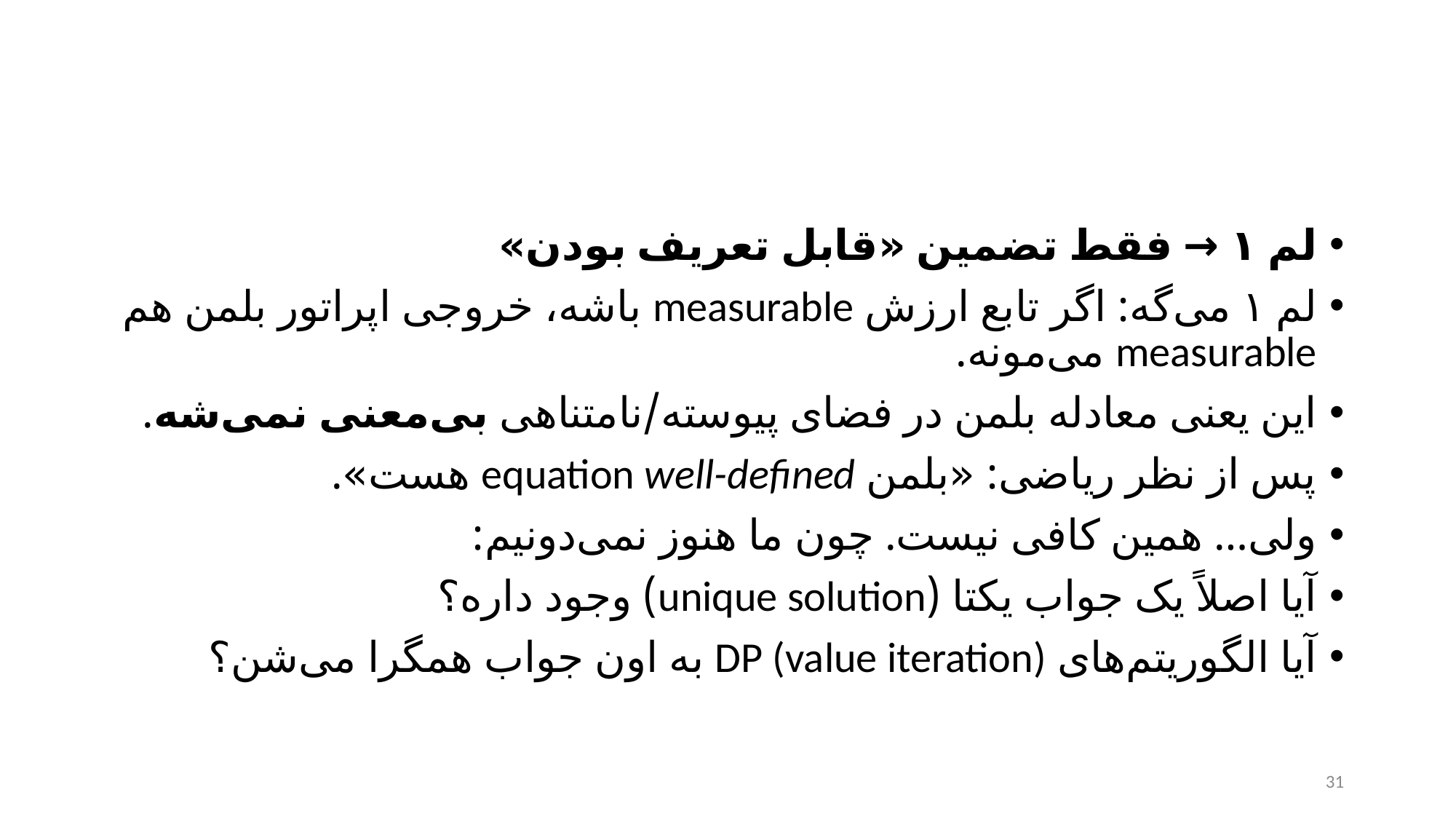

#
لم ۱ → فقط تضمین «قابل تعریف بودن»
لم ۱ می‌گه: اگر تابع ارزش measurable باشه، خروجی اپراتور بلمن هم measurable می‌مونه.
این یعنی معادله بلمن در فضای پیوسته/نامتناهی بی‌معنی نمی‌شه.
پس از نظر ریاضی: «بلمن equation well-defined هست».
ولی… همین کافی نیست. چون ما هنوز نمی‌دونیم:
آیا اصلاً یک جواب یکتا (unique solution) وجود داره؟
آیا الگوریتم‌های DP (value iteration) به اون جواب همگرا می‌شن؟

31